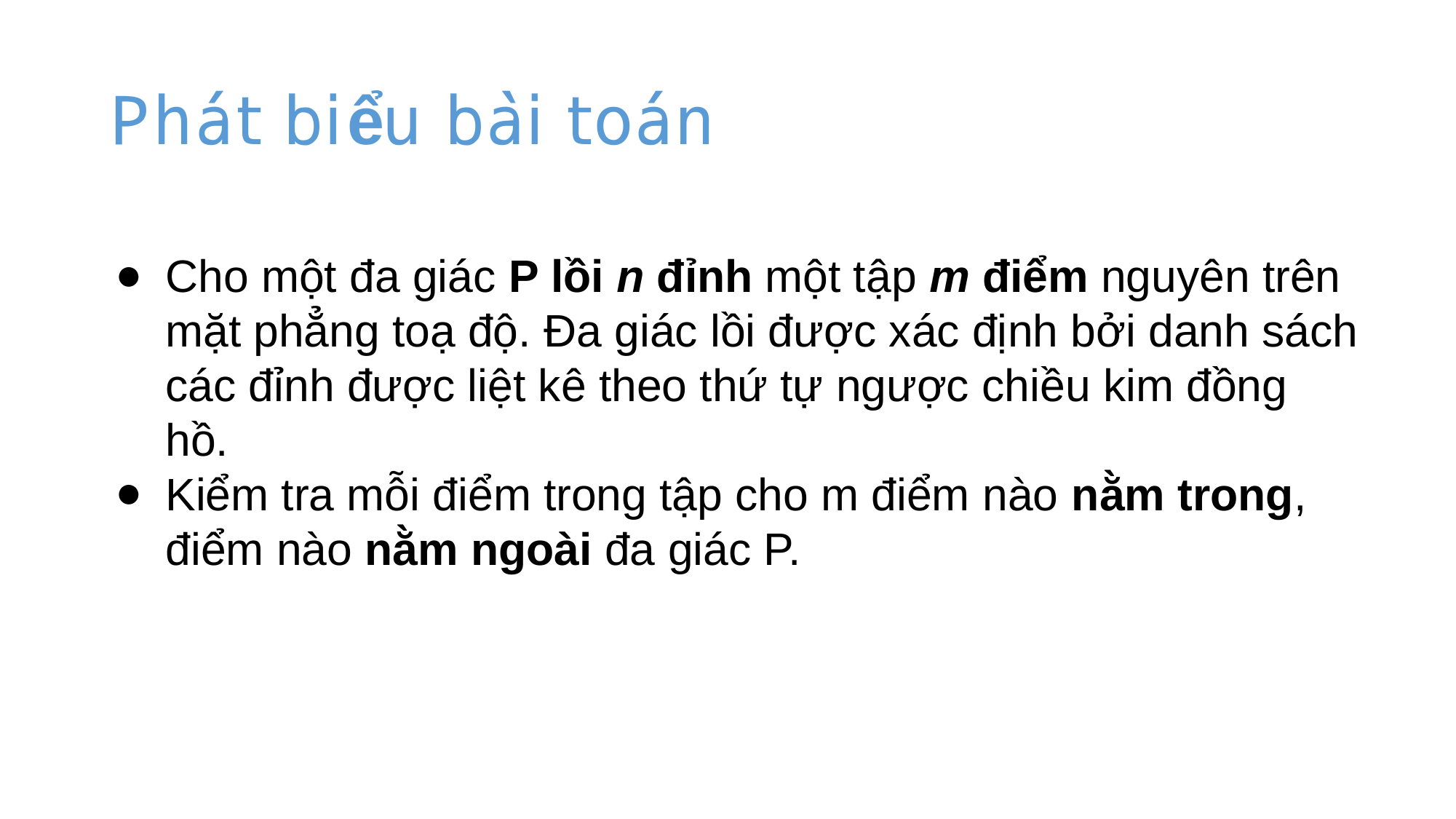

# Phát biểu bài toán
Cho một đa giác P lồi n đỉnh một tập m điểm nguyên trên mặt phẳng toạ độ. Đa giác lồi được xác định bởi danh sách các đỉnh được liệt kê theo thứ tự ngược chiều kim đồng hồ.
Kiểm tra mỗi điểm trong tập cho m điểm nào nằm trong, điểm nào nằm ngoài đa giác P.